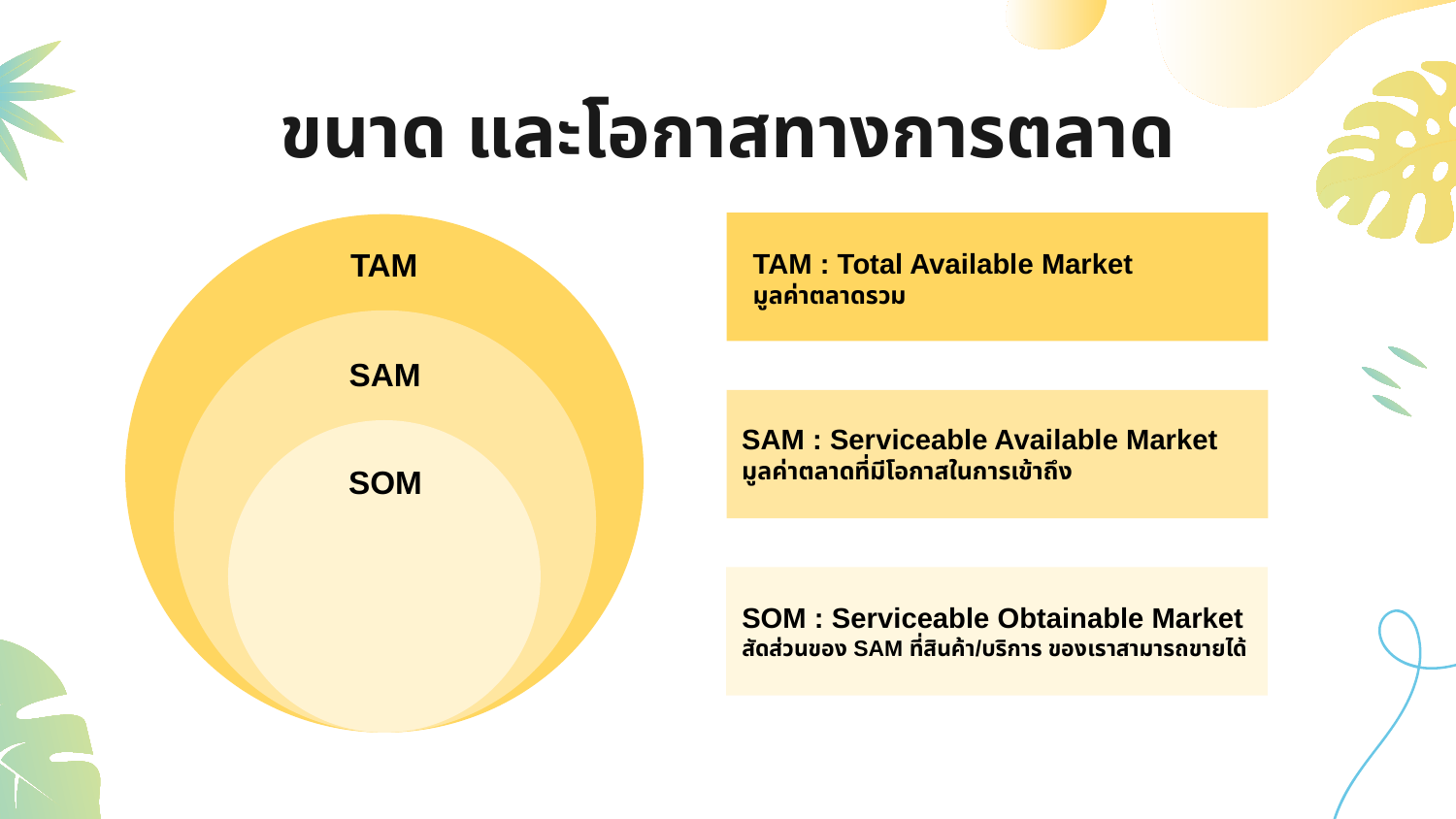

# ขนาด และโอกาสทางการตลาด

TAM : Total Available Market
มูลค่าตลาดรวม

TAM

SAM

SAM : Serviceable Available Market
มูลค่าตลาดที่มีโอกาสในการเข้าถึง

SOM

SOM : Serviceable Obtainable Market
สัดส่วนของ SAM ที่สินค้า/บริการ ของเราสามารถขายได้